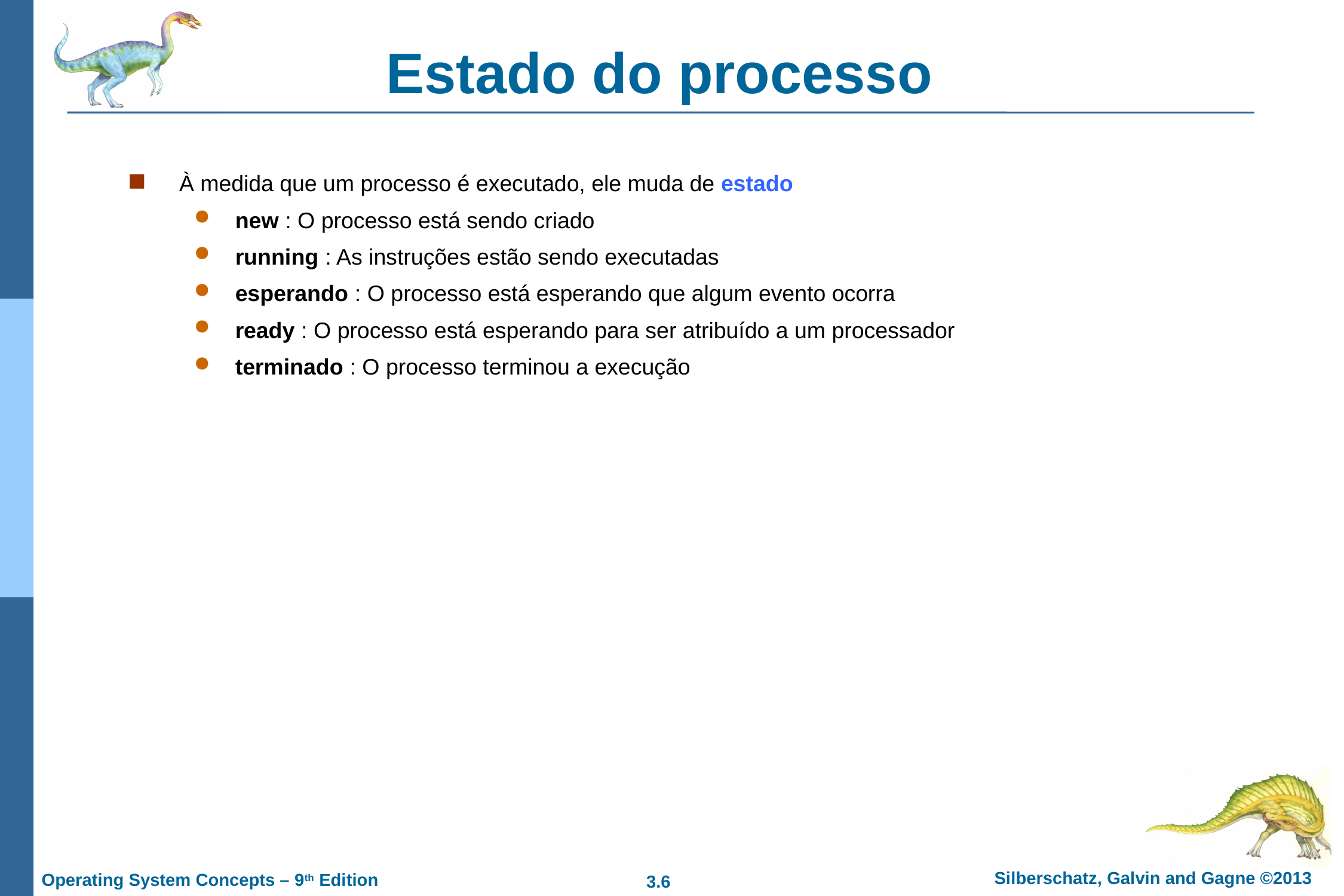

# Estado do processo
À medida que um processo é executado, ele muda de estado
new : O processo está sendo criado
running : As instruções estão sendo executadas
esperando : O processo está esperando que algum evento ocorra
ready : O processo está esperando para ser atribuído a um processador
terminado : O processo terminou a execução